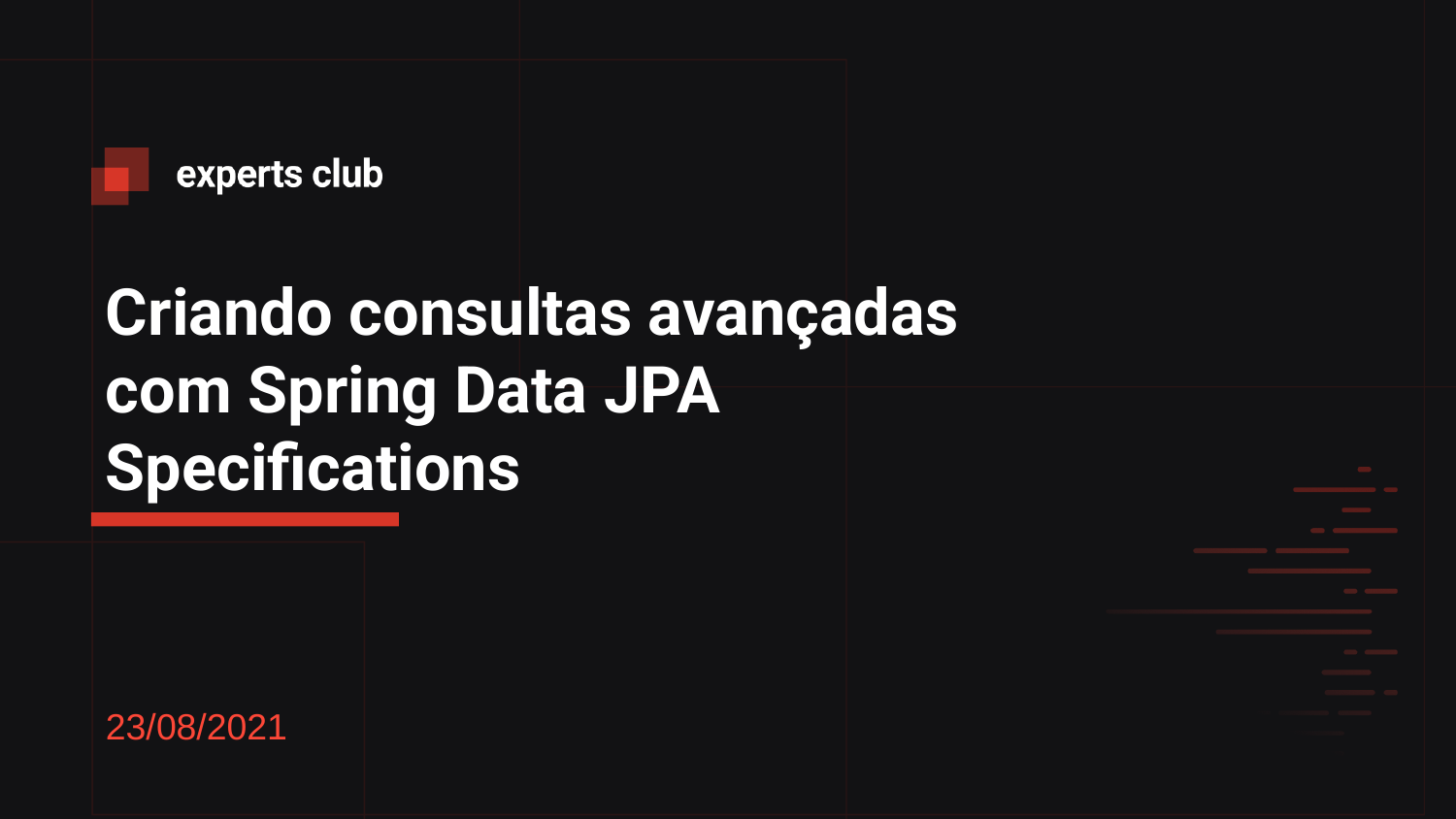

# Criando consultas avançadas com Spring Data JPA Specifications

23/08/2021